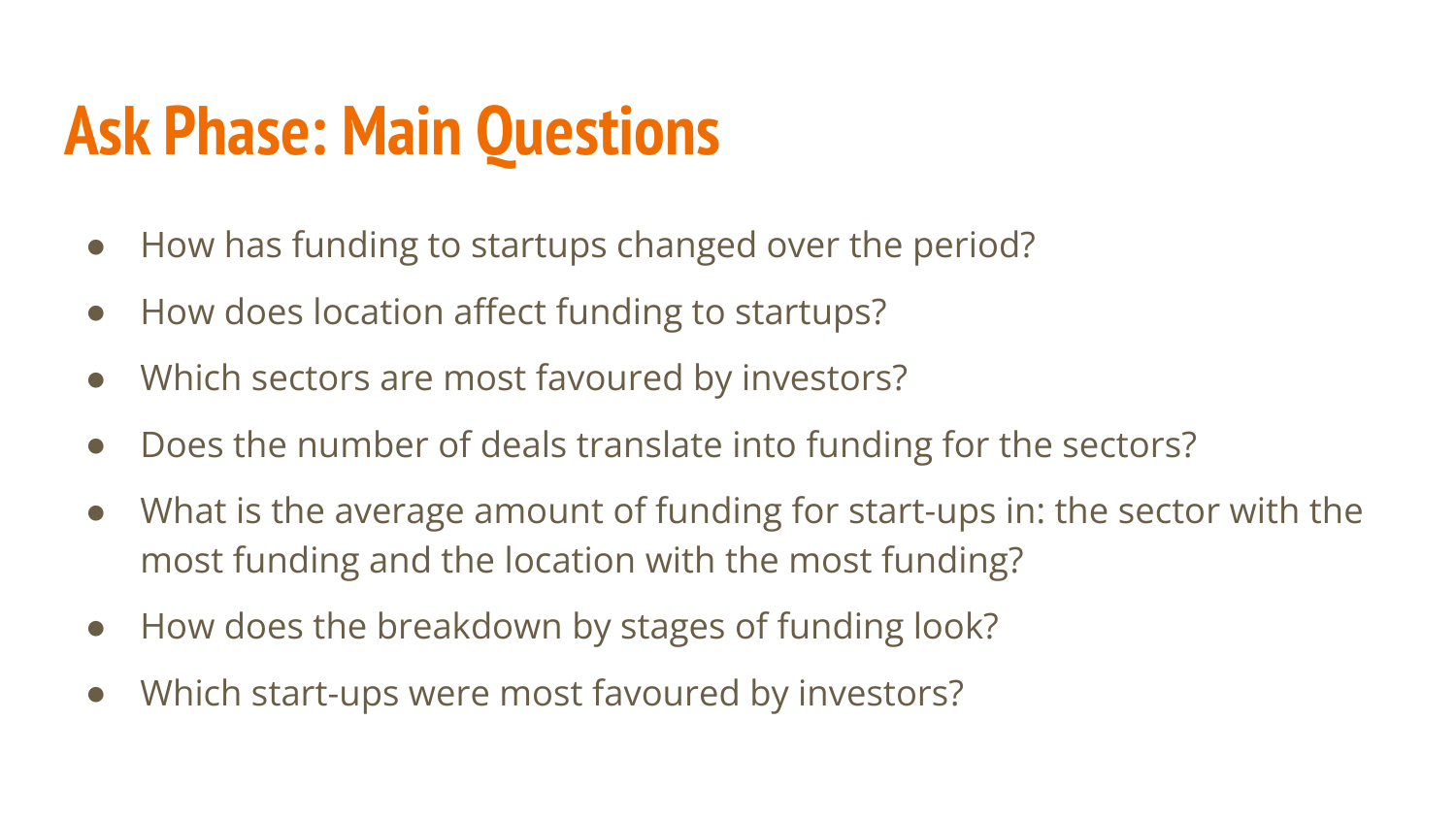

# Ask Phase: Main Questions
How has funding to startups changed over the period?
How does location affect funding to startups?
Which sectors are most favoured by investors?
Does the number of deals translate into funding for the sectors?
What is the average amount of funding for start-ups in: the sector with the most funding and the location with the most funding?
How does the breakdown by stages of funding look?
Which start-ups were most favoured by investors?